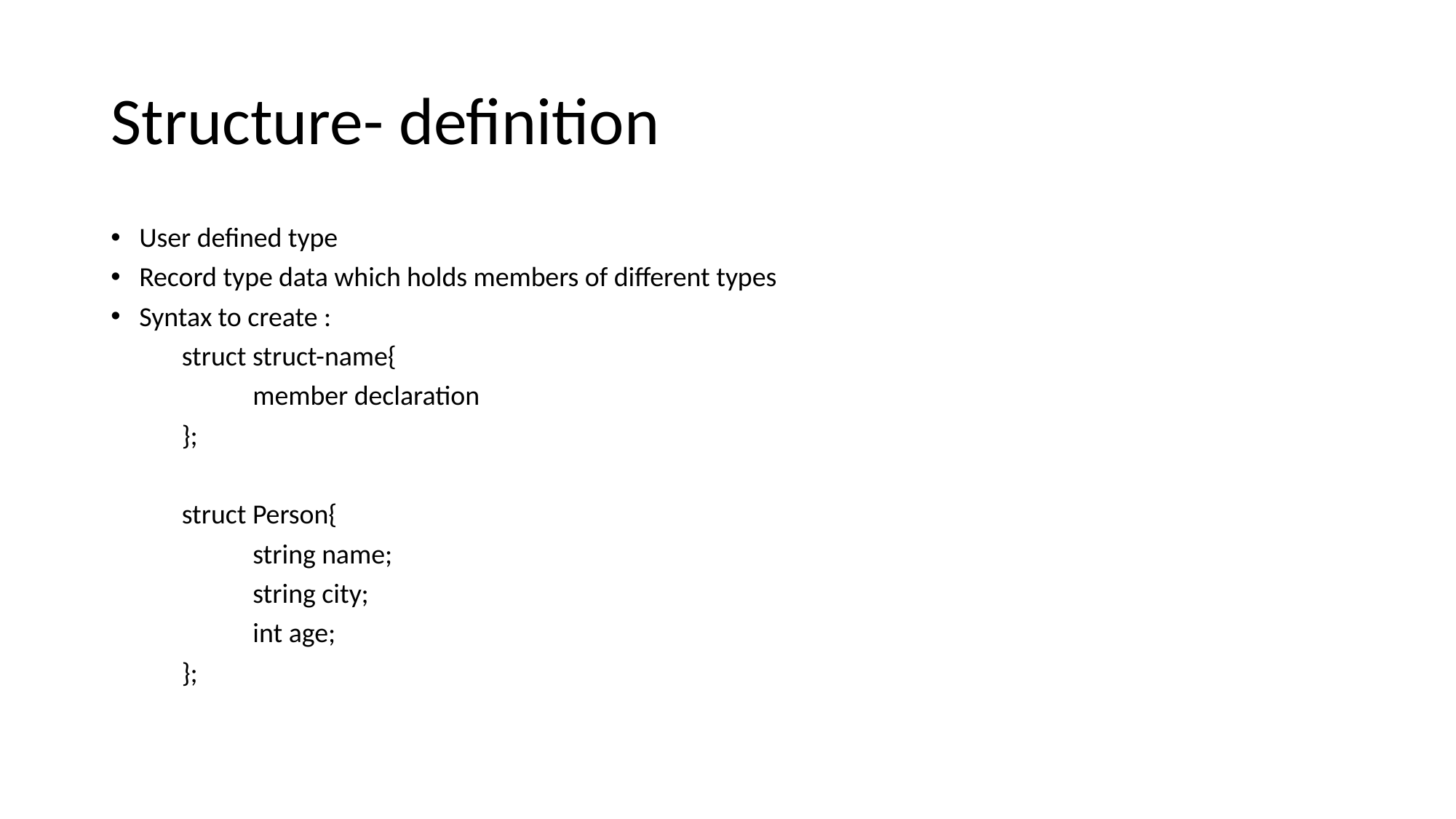

# Structure- definition
User defined type
Record type data which holds members of different types
Syntax to create :
	struct struct-name{
		member declaration
	};

	struct Person{
		string name;
		string city;
		int age;
	};